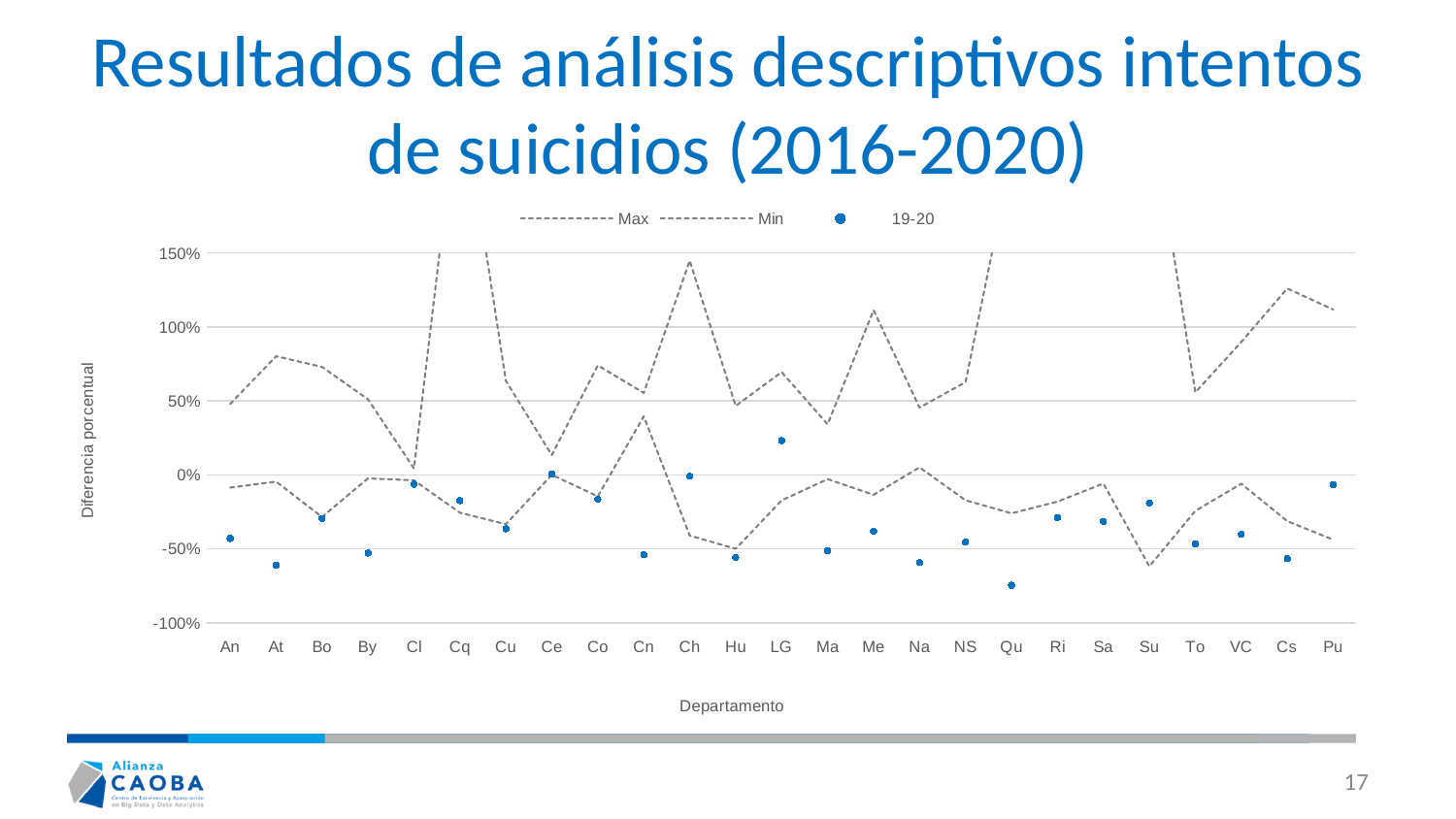

# Resultados de análisis descriptivos intentos de suicidios (2016-2020)

### Chart

| Category | Max | Min | 19-20 |
|---|---|---|---|
| An | 0.47891286170869507 | -0.0860633659392346 | -0.42971985802759843 |
| At | 0.8019516803360431 | -0.04573509740460011 | -0.6099938603088039 |
| Bo | 0.7294702228218017 | -0.28471101706339097 | -0.2937066062625842 |
| By | 0.5109222493108518 | -0.023994333248641964 | -0.5285710308624051 |
| Cl | 0.04310016508891385 | -0.03654130663928251 | -0.06307588750672974 |
| Cq | 2.6610603438128084 | -0.2559744326147728 | -0.17414705345739825 |
| Cu | 0.6353507656009598 | -0.33339328371987836 | -0.36449401806122134 |
| Ce | 0.13386513793882815 | 0.00027880922631664 | 0.006156673143587354 |
| Co | 0.7402773826791533 | -0.14501191308811462 | -0.1645077526437108 |
| Cn | 0.5535372844473133 | 0.39581238962664134 | -0.5401368815305423 |
| Ch | 1.4482555850616992 | -0.4100624030730616 | -0.00977921867714801 |
| Hu | 0.4663236637315055 | -0.500152850802737 | -0.5579396591388259 |
| LG | 0.6948939131841066 | -0.1718889005806555 | 0.23165187156604605 |
| Ma | 0.34166181196195095 | -0.02886030661842608 | -0.5117180728804364 |
| Me | 1.1131595951173543 | -0.13477381215251424 | -0.38085132354984624 |
| Na | 0.4548105448474192 | 0.05039310789375449 | -0.5933444078947367 |
| NS | 0.6270850604483861 | -0.17176371607865235 | -0.4539916779756821 |
| Qu | 2.14372542232399 | -0.2602322882270247 | -0.7459103917503914 |
| Ri | 2.5411740275474455 | -0.18069520475575956 | -0.2878701867851255 |
| Sa | 2.688784367600008 | -0.05880903837738137 | -0.31503909376957595 |
| Su | 2.538418408840836 | -0.618579535860424 | -0.19024062158491625 |
| To | 0.5578173282657192 | -0.24308109105967732 | -0.46752274214201855 |
| VC | 0.8984424876496457 | -0.05975500196176774 | -0.4019128641059377 |
| Cs | 1.2598764702289666 | -0.31272141579158247 | -0.5668392024294485 |
| Pu | 1.117423722288924 | -0.4384340418307324 | -0.06571596736161485 |